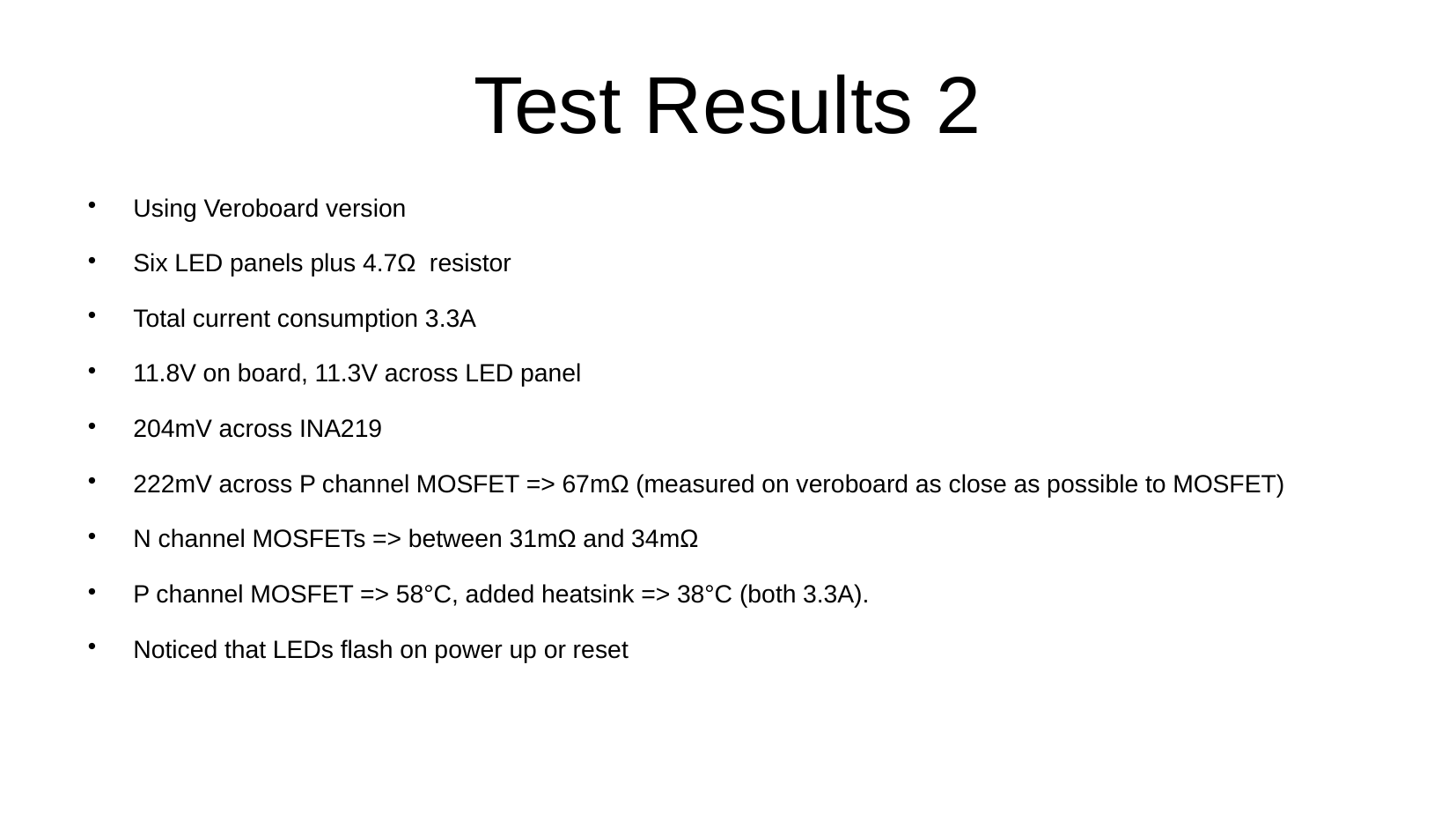

Test Results 2
Using Veroboard version
Six LED panels plus 4.7Ω  resistor
Total current consumption 3.3A
11.8V on board, 11.3V across LED panel
204mV across INA219
222mV across P channel MOSFET => 67mΩ (measured on veroboard as close as possible to MOSFET)
N channel MOSFETs => between 31mΩ and 34mΩ
P channel MOSFET => 58°C, added heatsink => 38°C (both 3.3A).
Noticed that LEDs flash on power up or reset